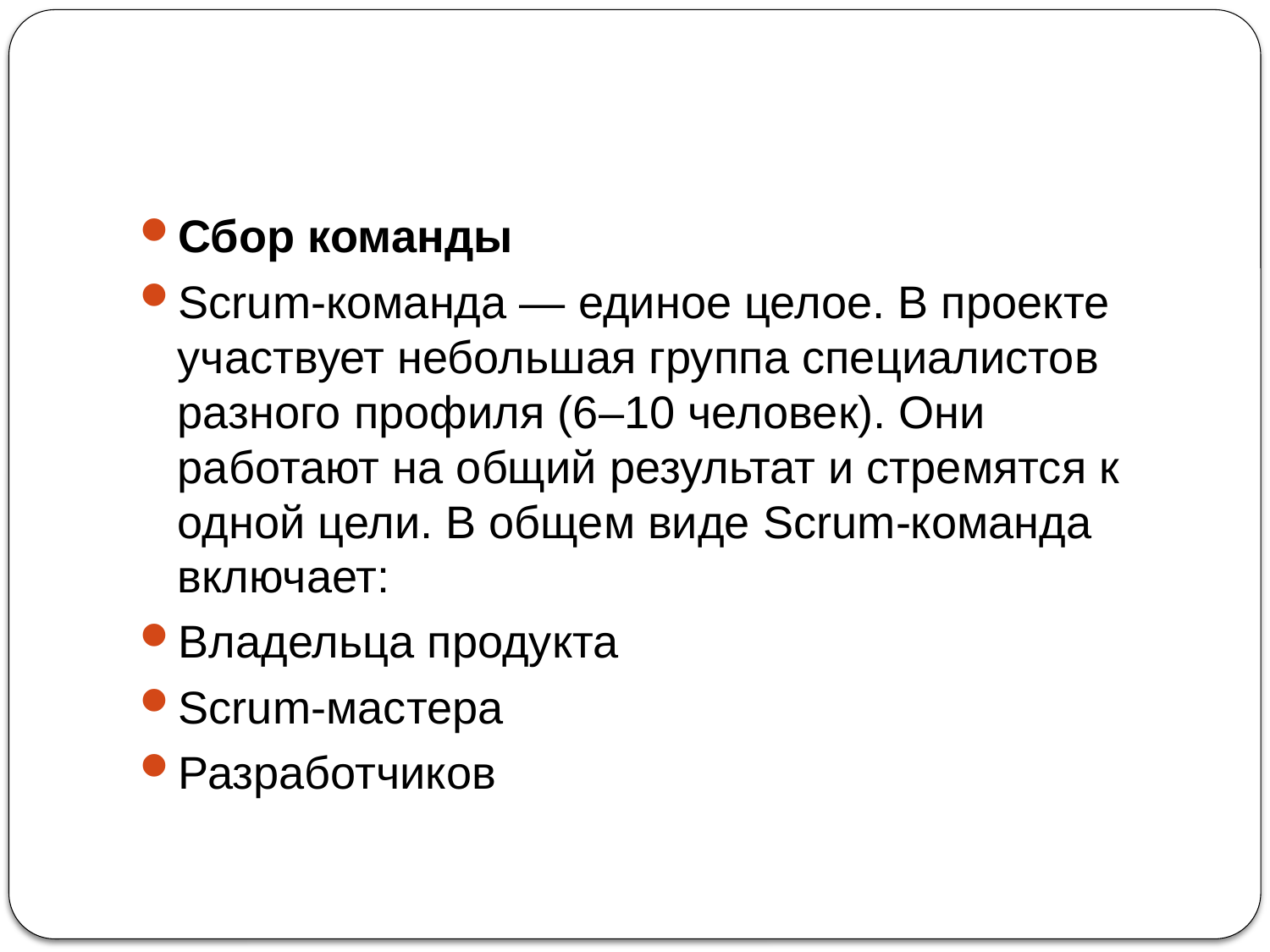

Сбор команды
Scrum-команда — единое целое. В проекте участвует небольшая группа специалистов разного профиля (6–10 человек). Они работают на общий результат и стремятся к одной цели. В общем виде Scrum-команда включает:
Владельца продукта
Scrum-мастера
Разработчиков